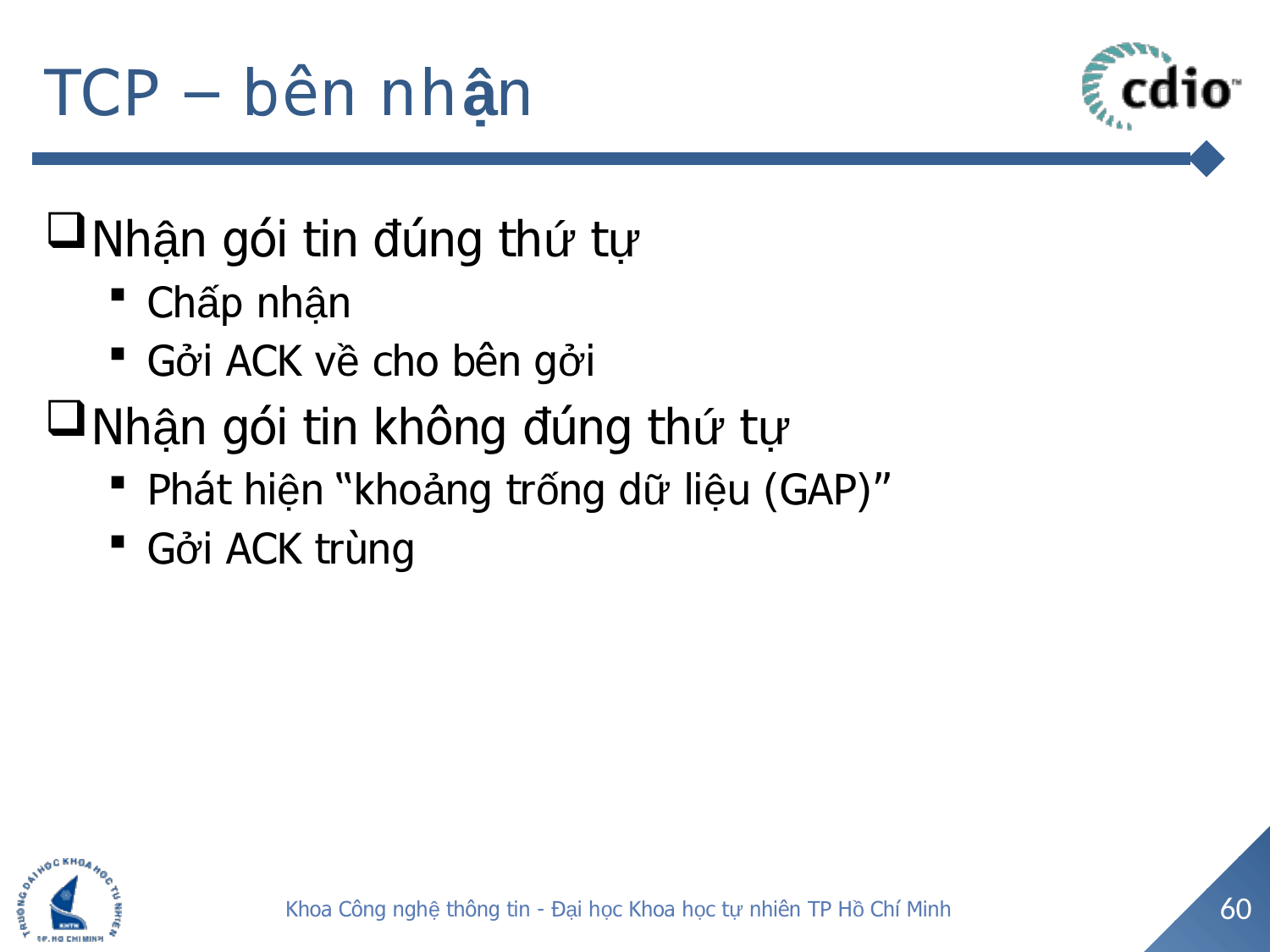

# TCP – bên nhận
Nhận gói tin đúng thứ tự
Chấp nhận
Gởi ACK về cho bên gởi
Nhận gói tin không đúng thứ tự
Phát hiện “khoảng trống dữ liệu (GAP)”
Gởi ACK trùng
60
Khoa Công nghệ thông tin - Đại học Khoa học tự nhiên TP Hồ Chí Minh